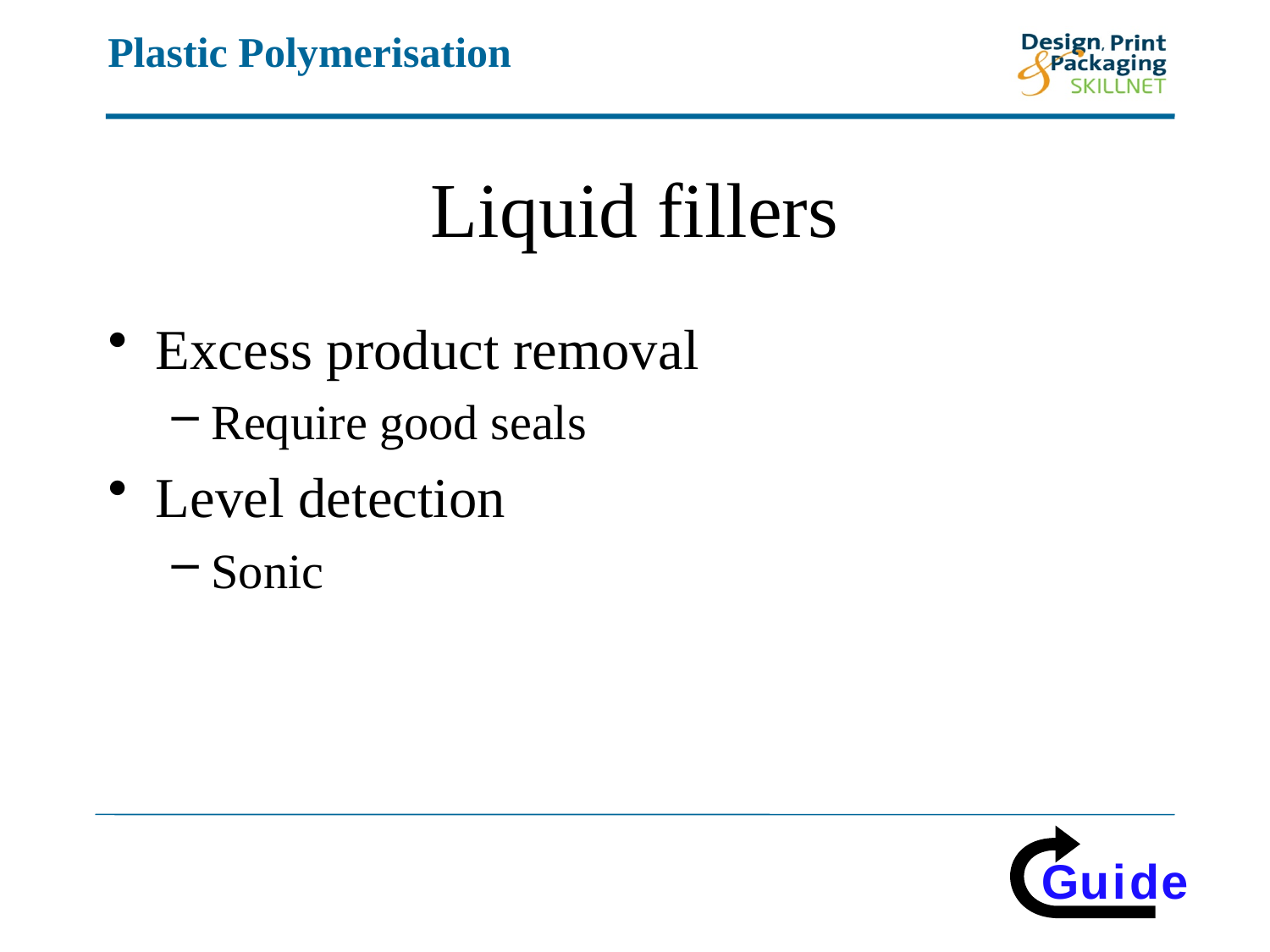

# Liquid fillers
Excess product removal
Require good seals
Level detection
Sonic